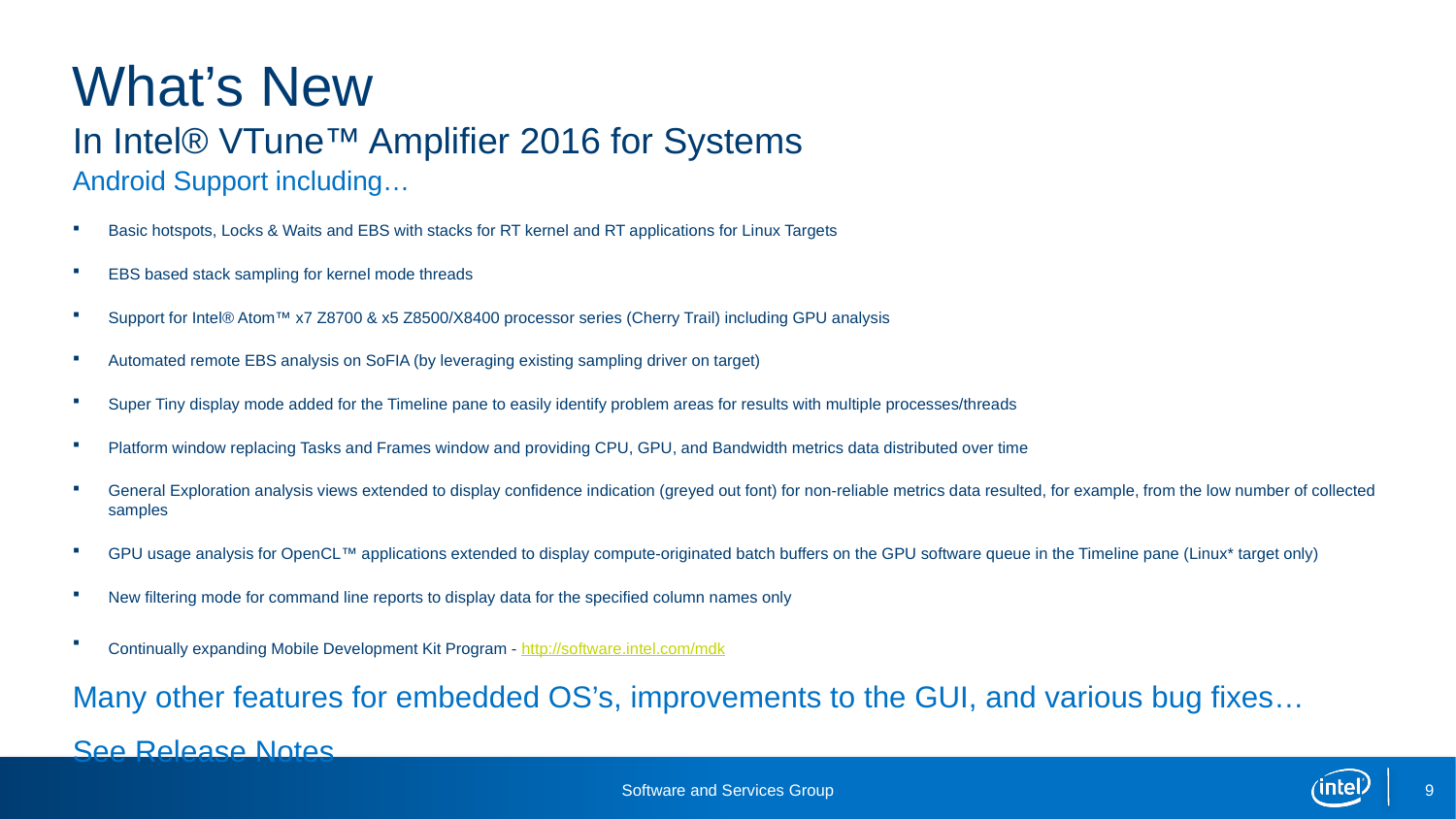

# What’s New In Intel® VTune™ Amplifier 2016 for Systems
Android Support including…
Basic hotspots, Locks & Waits and EBS with stacks for RT kernel and RT applications for Linux Targets
EBS based stack sampling for kernel mode threads
Support for Intel® Atom™ x7 Z8700 & x5 Z8500/X8400 processor series (Cherry Trail) including GPU analysis
Automated remote EBS analysis on SoFIA (by leveraging existing sampling driver on target)
Super Tiny display mode added for the Timeline pane to easily identify problem areas for results with multiple processes/threads
Platform window replacing Tasks and Frames window and providing CPU, GPU, and Bandwidth metrics data distributed over time
General Exploration analysis views extended to display confidence indication (greyed out font) for non-reliable metrics data resulted, for example, from the low number of collected samples
GPU usage analysis for OpenCL™ applications extended to display compute-originated batch buffers on the GPU software queue in the Timeline pane (Linux* target only)
New filtering mode for command line reports to display data for the specified column names only
Continually expanding Mobile Development Kit Program - http://software.intel.com/mdk
Many other features for embedded OS’s, improvements to the GUI, and various bug fixes…
See Release Notes

9
Software and Services Group
9